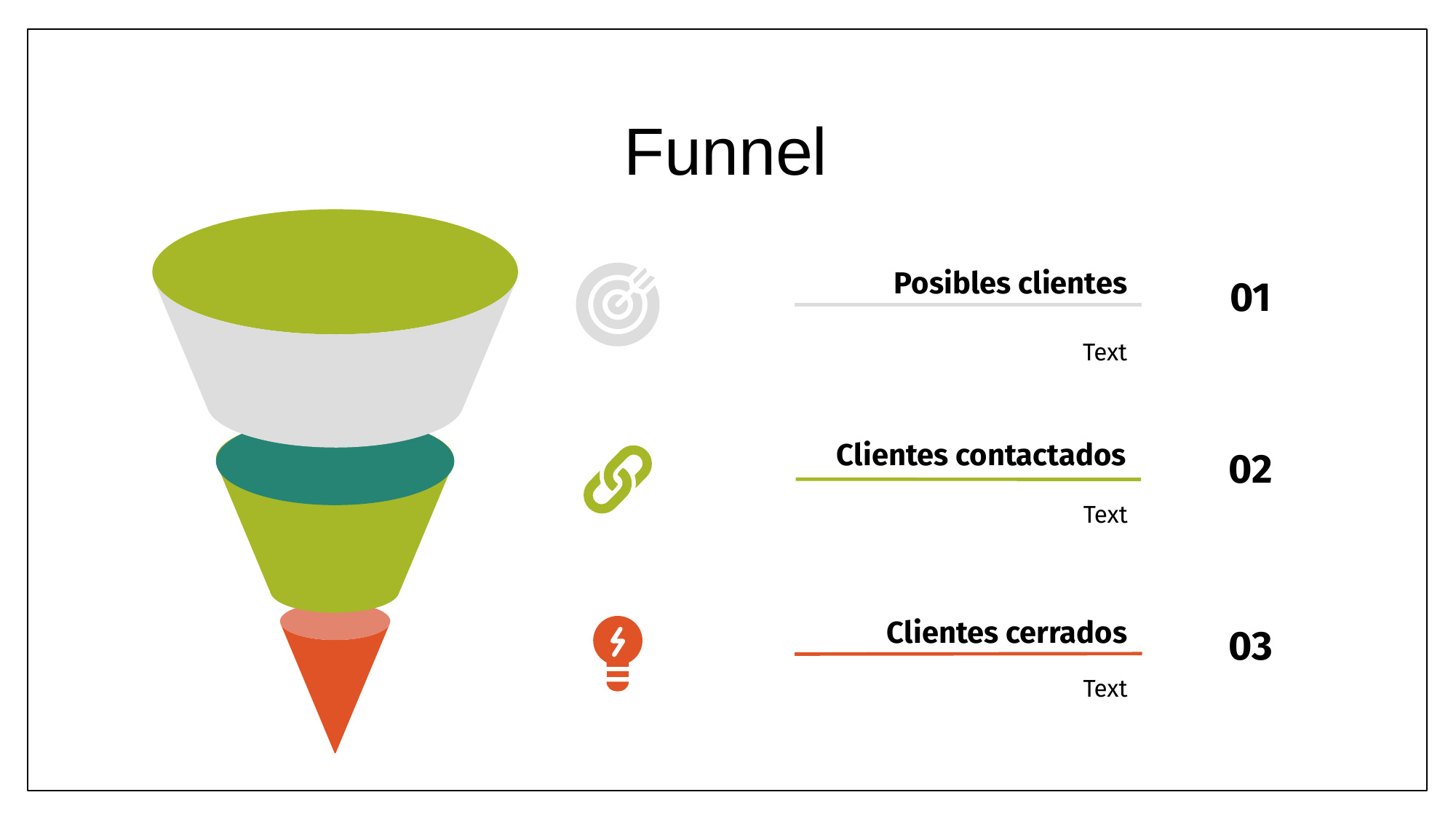

# Funnel

Posibles clientes
Text
01

Clientes contactados
Text

02

Clientes cerrados
Text

03